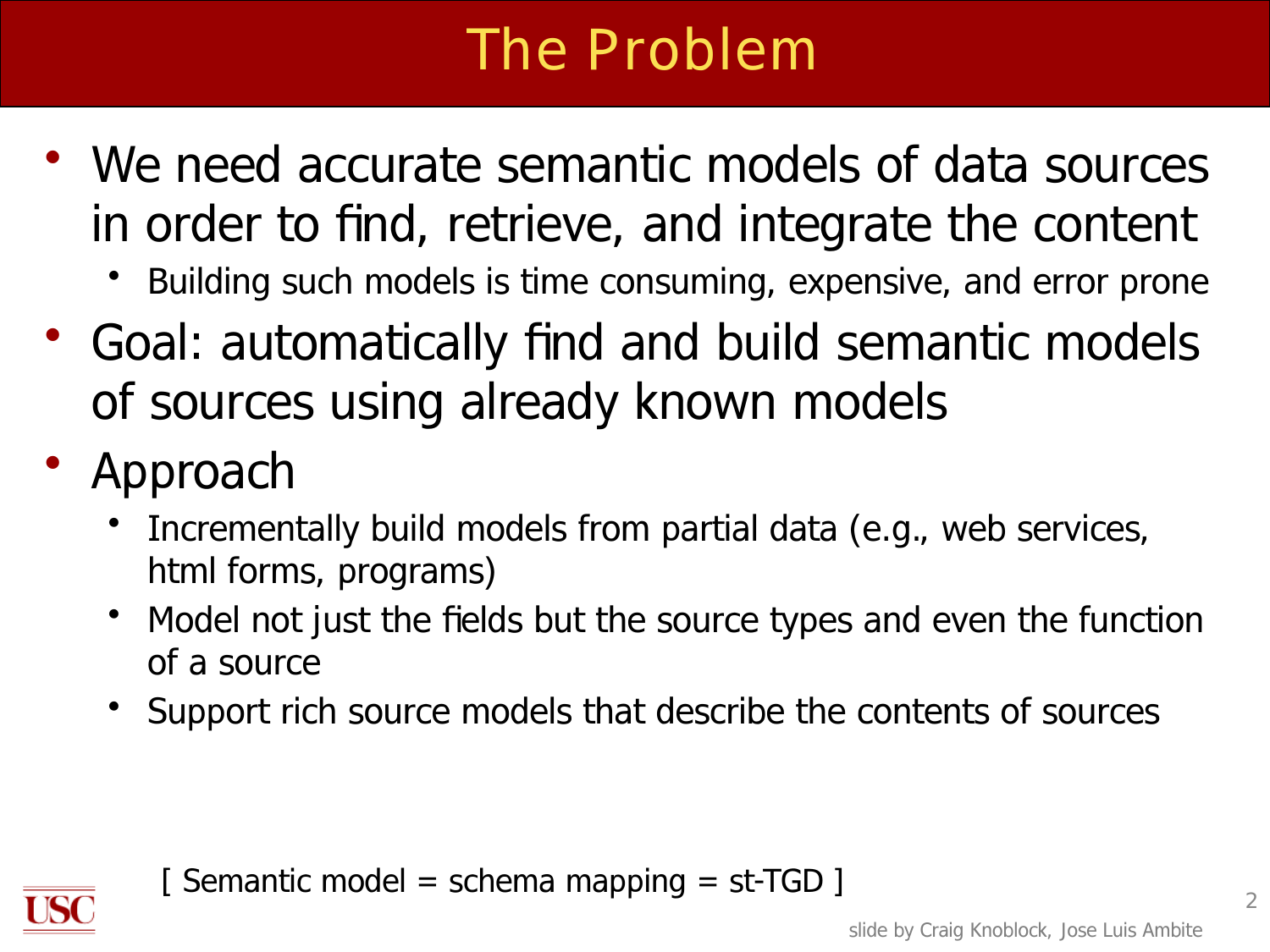

# The Problem
We need accurate semantic models of data sources in order to find, retrieve, and integrate the content
Building such models is time consuming, expensive, and error prone
Goal: automatically find and build semantic models of sources using already known models
Approach
Incrementally build models from partial data (e.g., web services, html forms, programs)
Model not just the fields but the source types and even the function of a source
Support rich source models that describe the contents of sources

[ Semantic model = schema mapping = st-TGD ]
2
slide by Craig Knoblock, Jose Luis Ambite